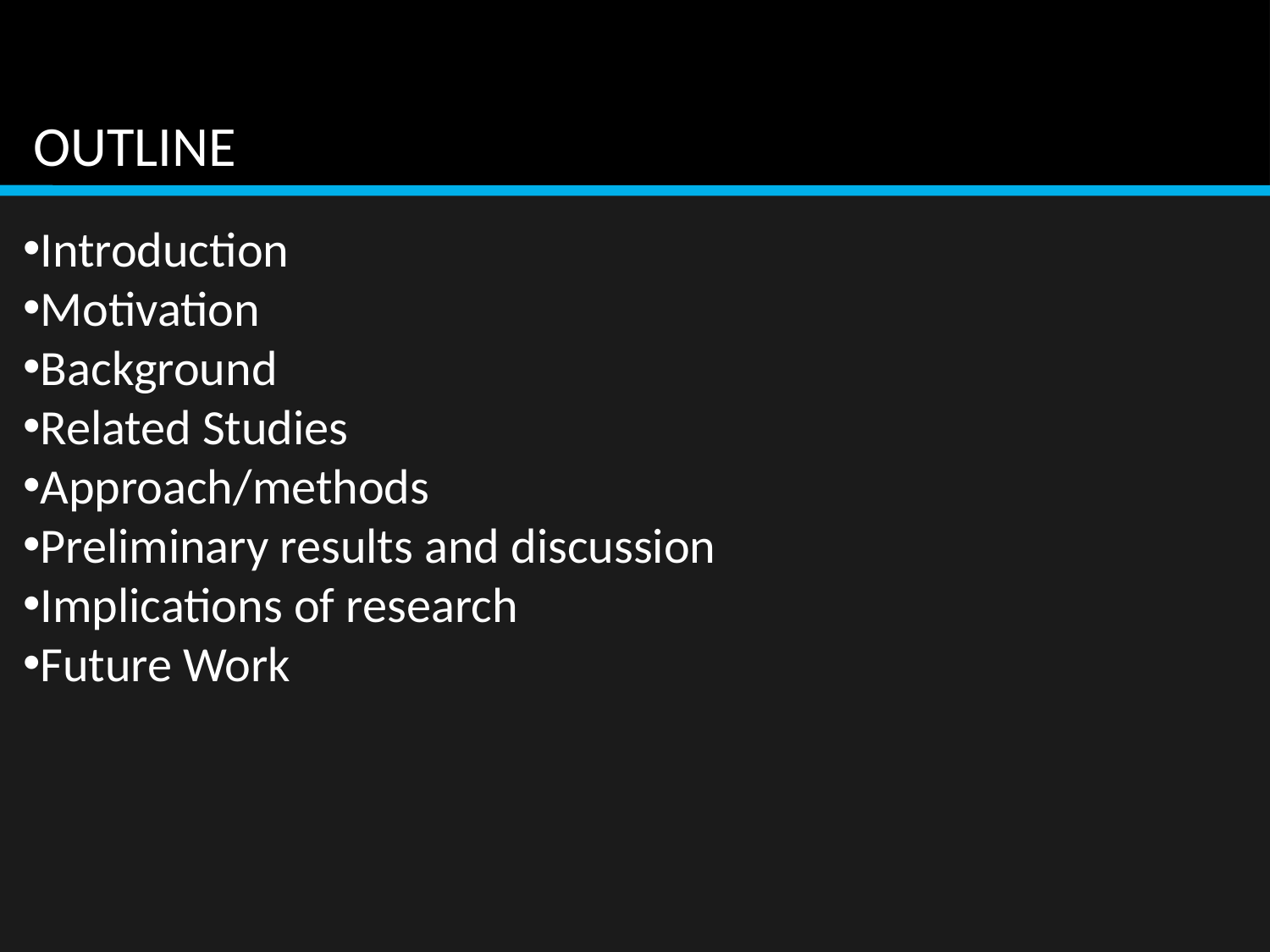

OUTLINE
Introduction
Motivation
Background
Related Studies
Approach/methods
Preliminary results and discussion
Implications of research
Future Work